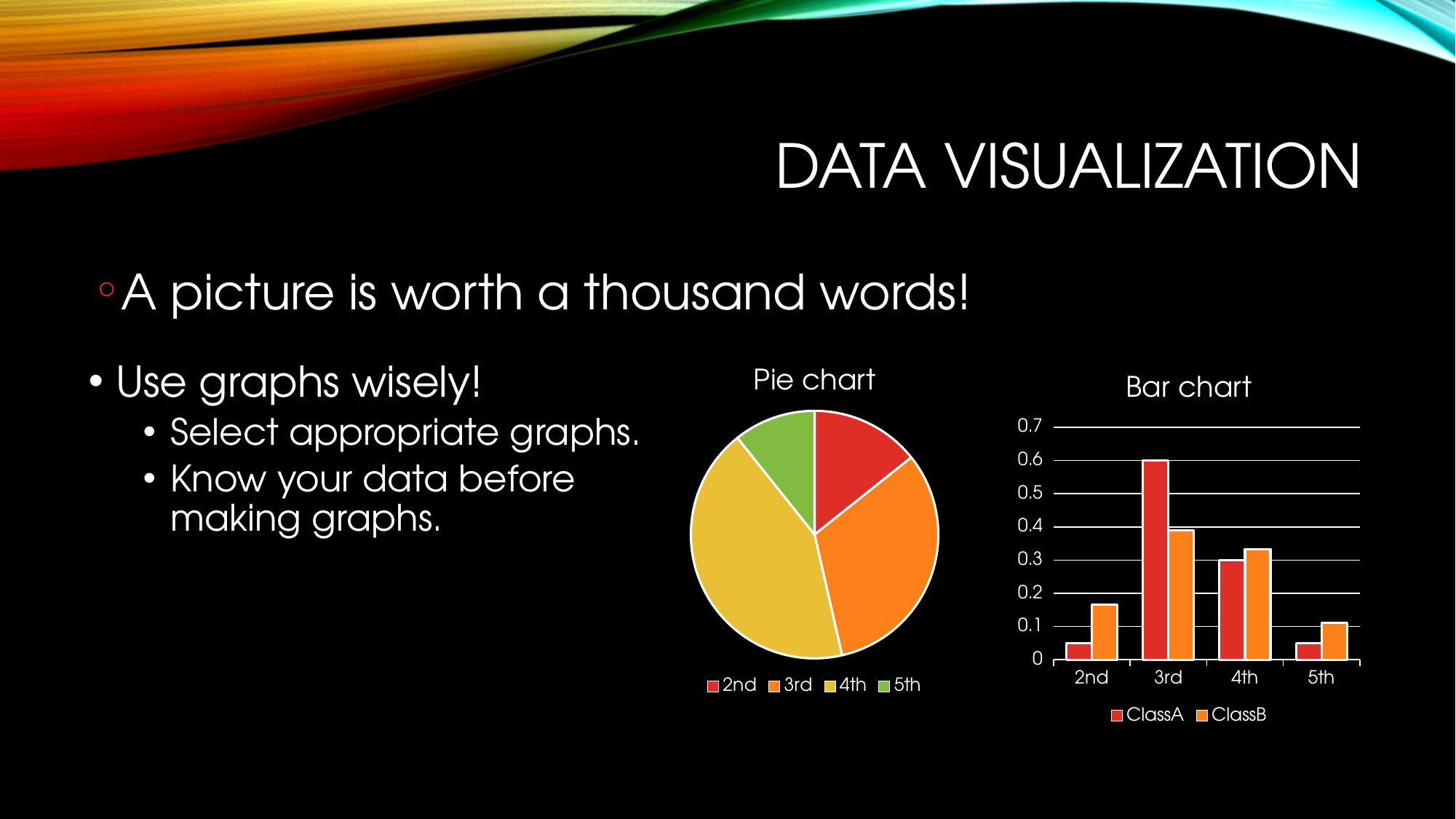

# DATA VISUALIZATION
A picture is worth a thousand words!

### Chart: Pie chart

| Category | Year of study |
|---|---|
| 2nd | 4.0 |
| 3rd | 9.0 |
| 4th | 12.0 |
| 5th | 3.0 |
Use graphs wisely!
Select appropriate graphs.
Know your data before making graphs.

### Chart: Bar chart

| Category | ClassA | ClassB |
|---|---|---|
| 2nd | 0.05 | 0.16666666666666666 |
| 3rd | 0.6 | 0.3888888888888889 |
| 4th | 0.3 | 0.3333333333333333 |
| 5th | 0.05 | 0.1111111111111111 |